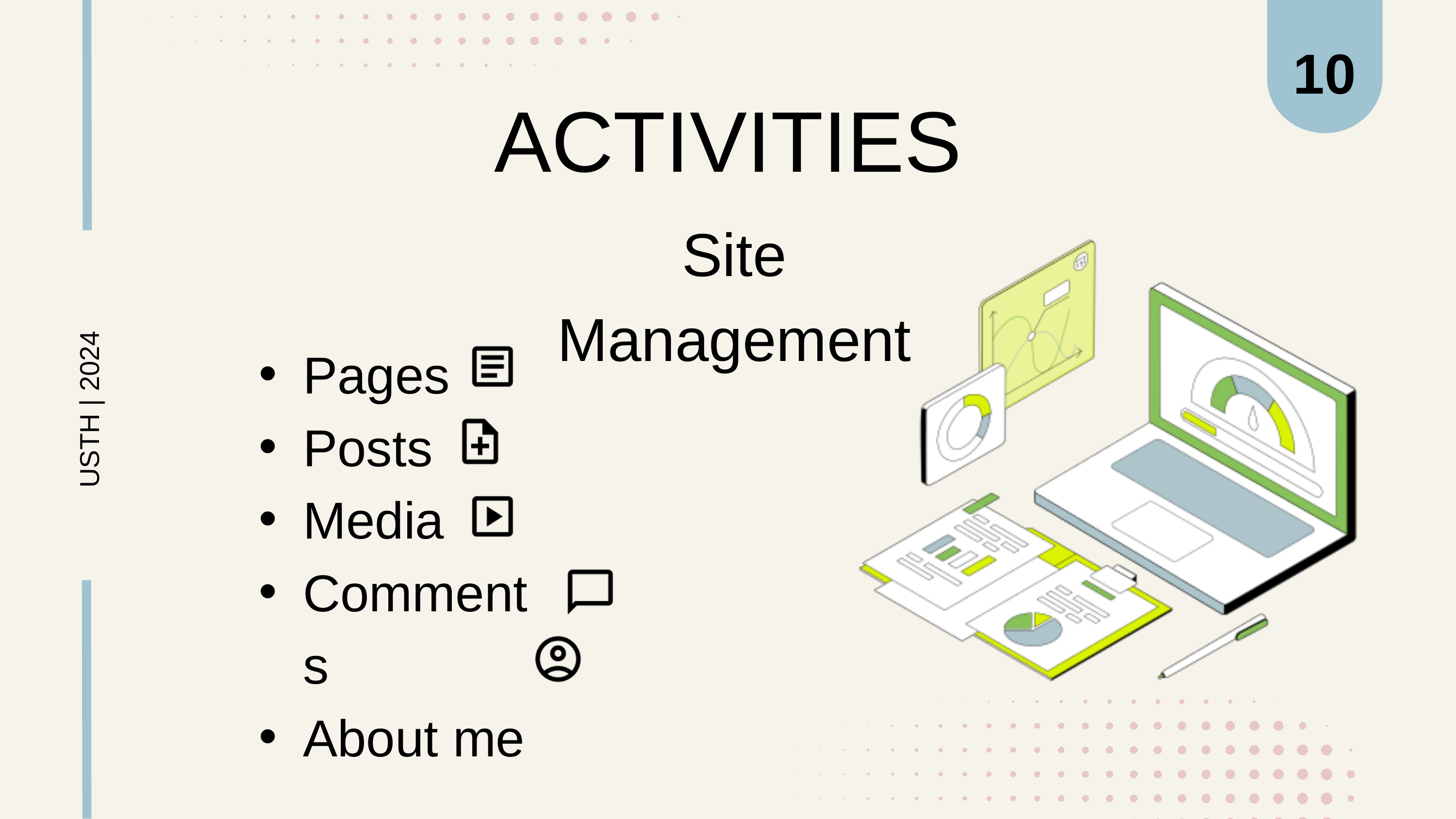

10

ACTIVITIES

Site Management
Pages
Posts
Media
Comments
About me

USTH | 2024